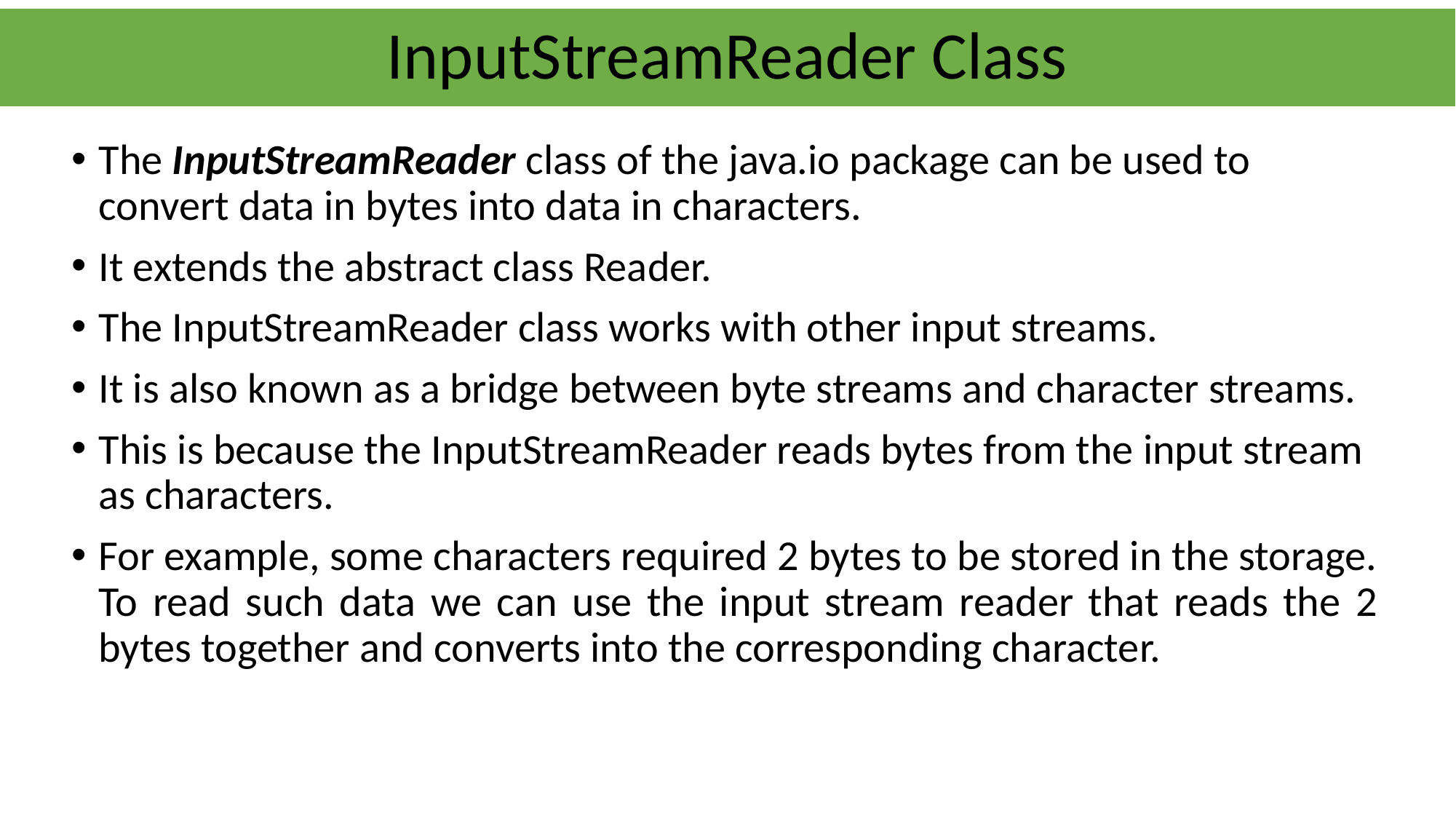

# InputStreamReader Class
The InputStreamReader class of the java.io package can be used to convert data in bytes into data in characters.
It extends the abstract class Reader.
The InputStreamReader class works with other input streams.
It is also known as a bridge between byte streams and character streams.
This is because the InputStreamReader reads bytes from the input stream as characters.
For example, some characters required 2 bytes to be stored in the storage. To read such data we can use the input stream reader that reads the 2 bytes together and converts into the corresponding character.